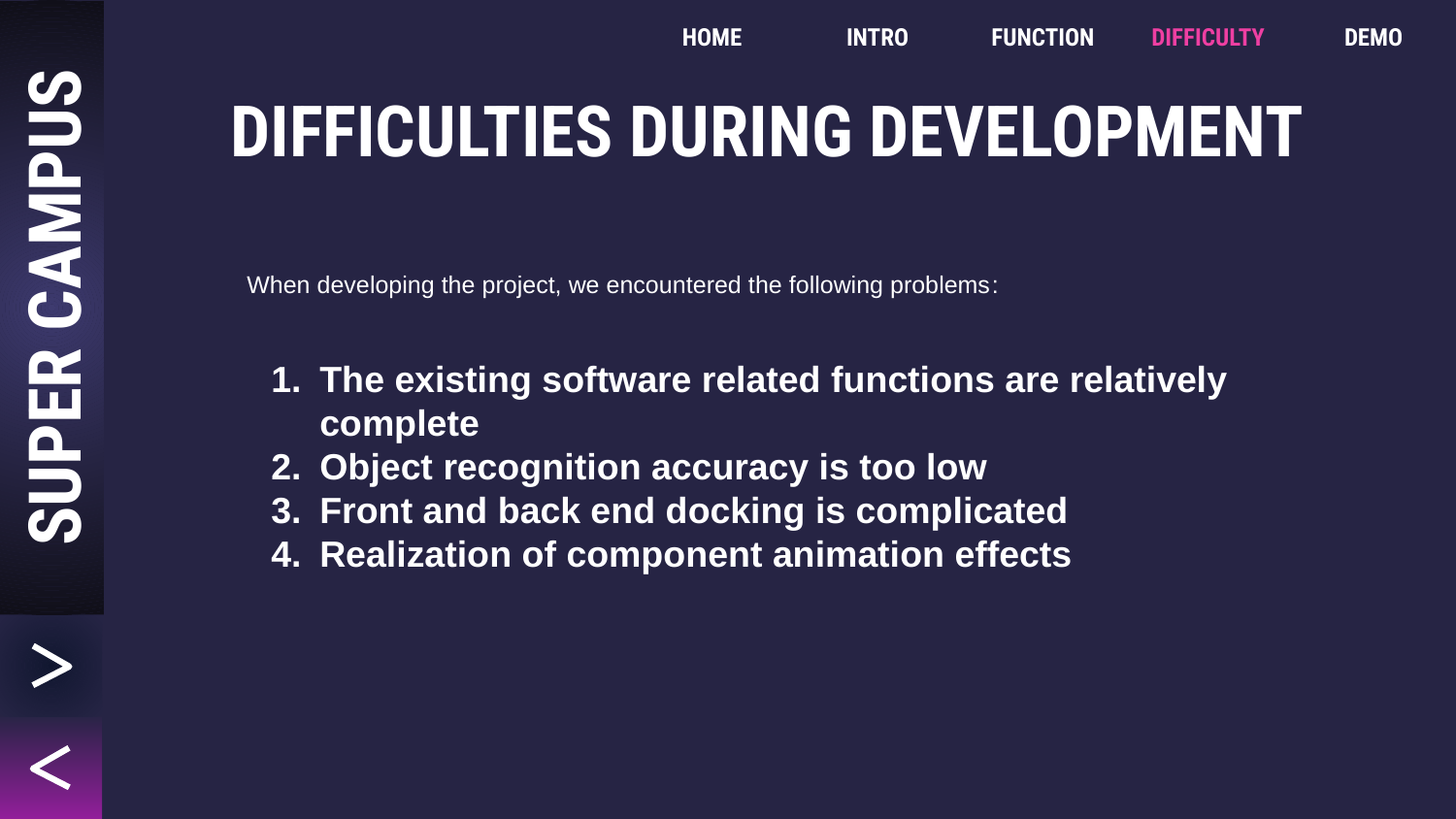

HOME
INTRO
FUNCTION
DIFFICULTY
DEMO
# DIFFICULTIES DURING DEVELOPMENT
When developing the project, we encountered the following problems:

The existing software related functions are relatively complete
Object recognition accuracy is too low
Front and back end docking is complicated
Realization of component animation effects
SUPER CAMPUS